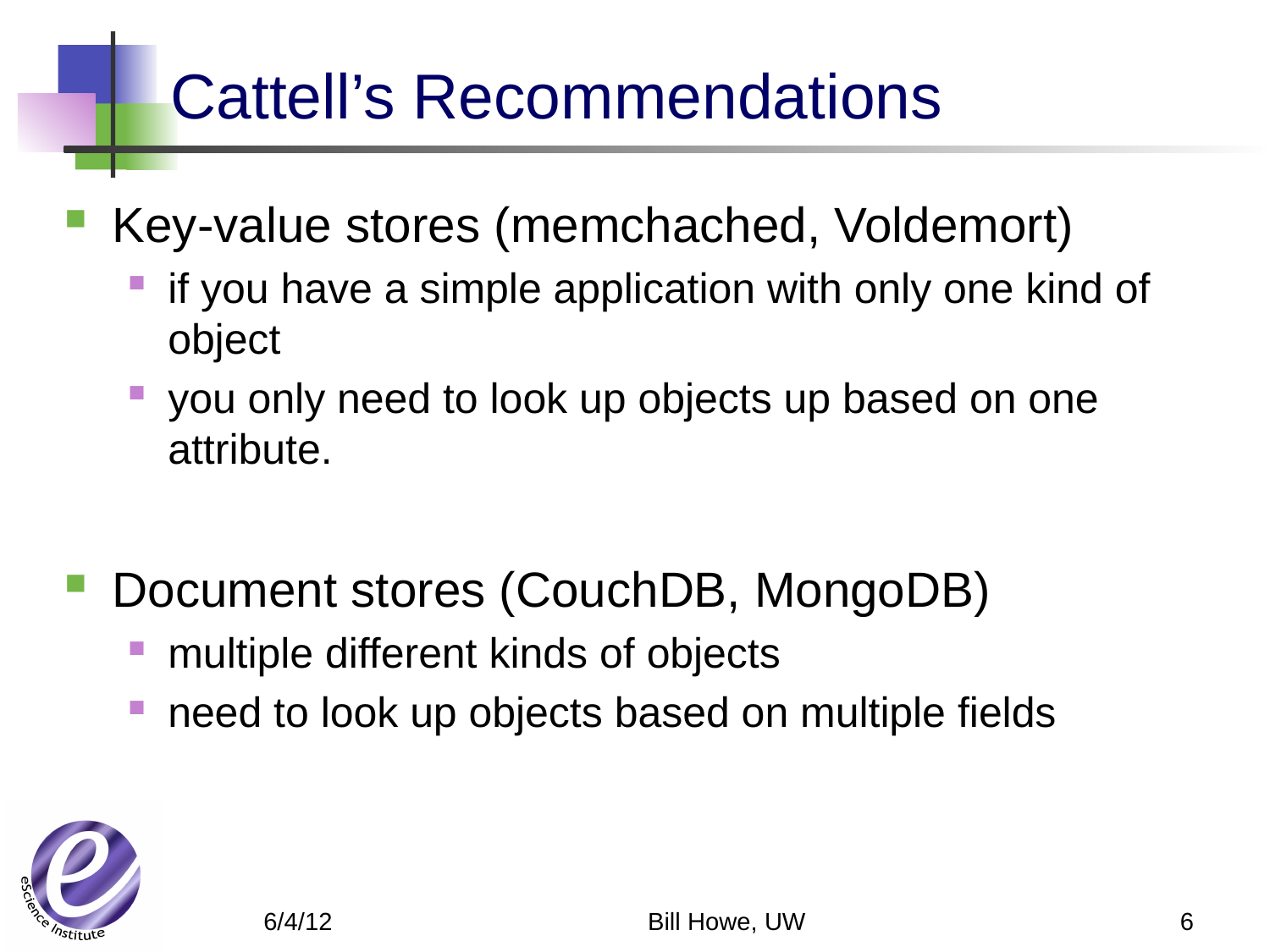

# Cattell’s Recommendations
Key-value stores (memchached, Voldemort)
if you have a simple application with only one kind of object
you only need to look up objects up based on one attribute.

Document stores (CouchDB, MongoDB)
multiple different kinds of objects
need to look up objects based on multiple fields
Bill Howe, UW
6
6/4/12